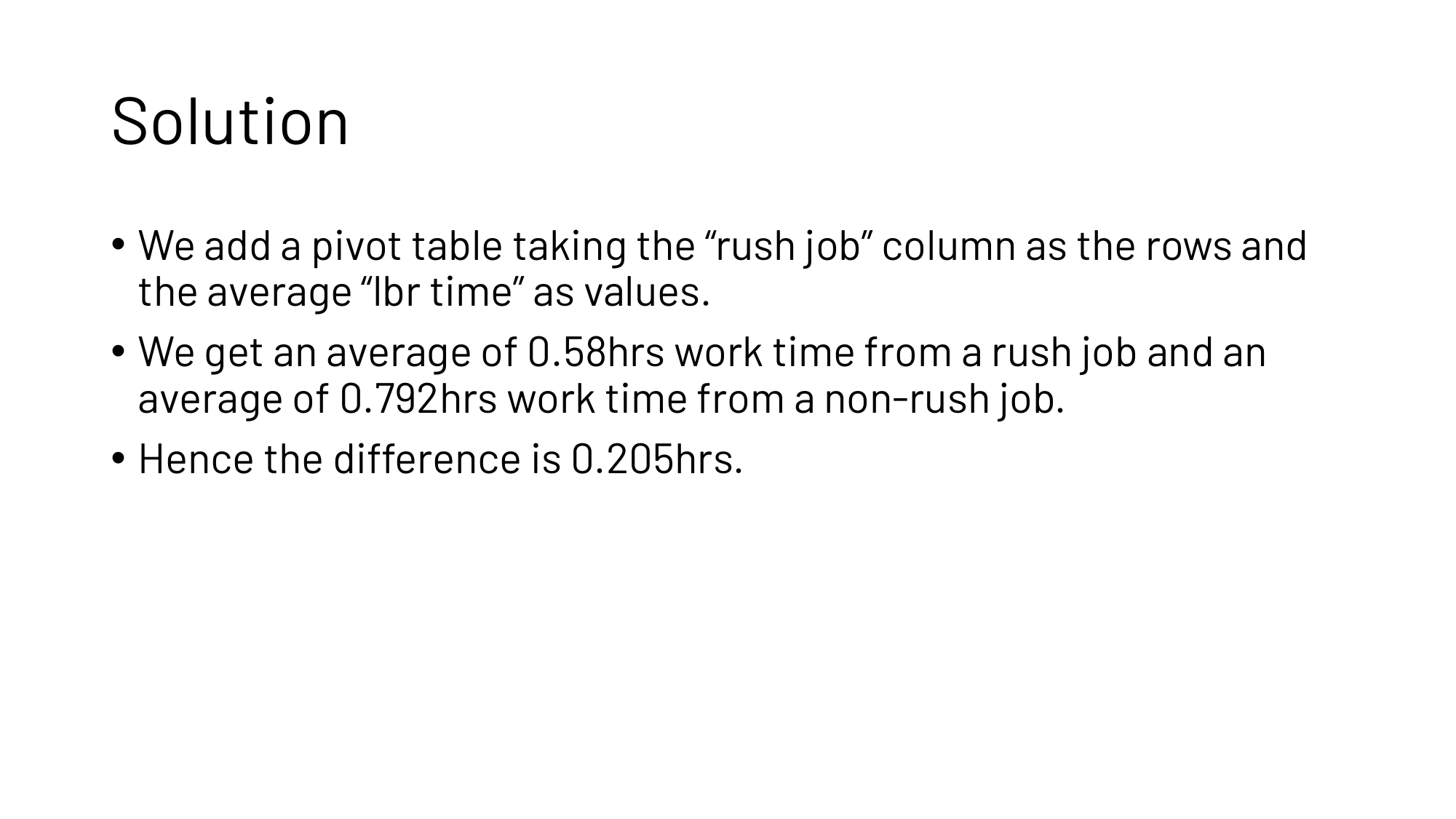

# Solution
We add a pivot table taking the “rush job” column as the rows and the average “lbr time” as values.
We get an average of 0.58hrs work time from a rush job and an average of 0.792hrs work time from a non-rush job.
Hence the difference is 0.205hrs.